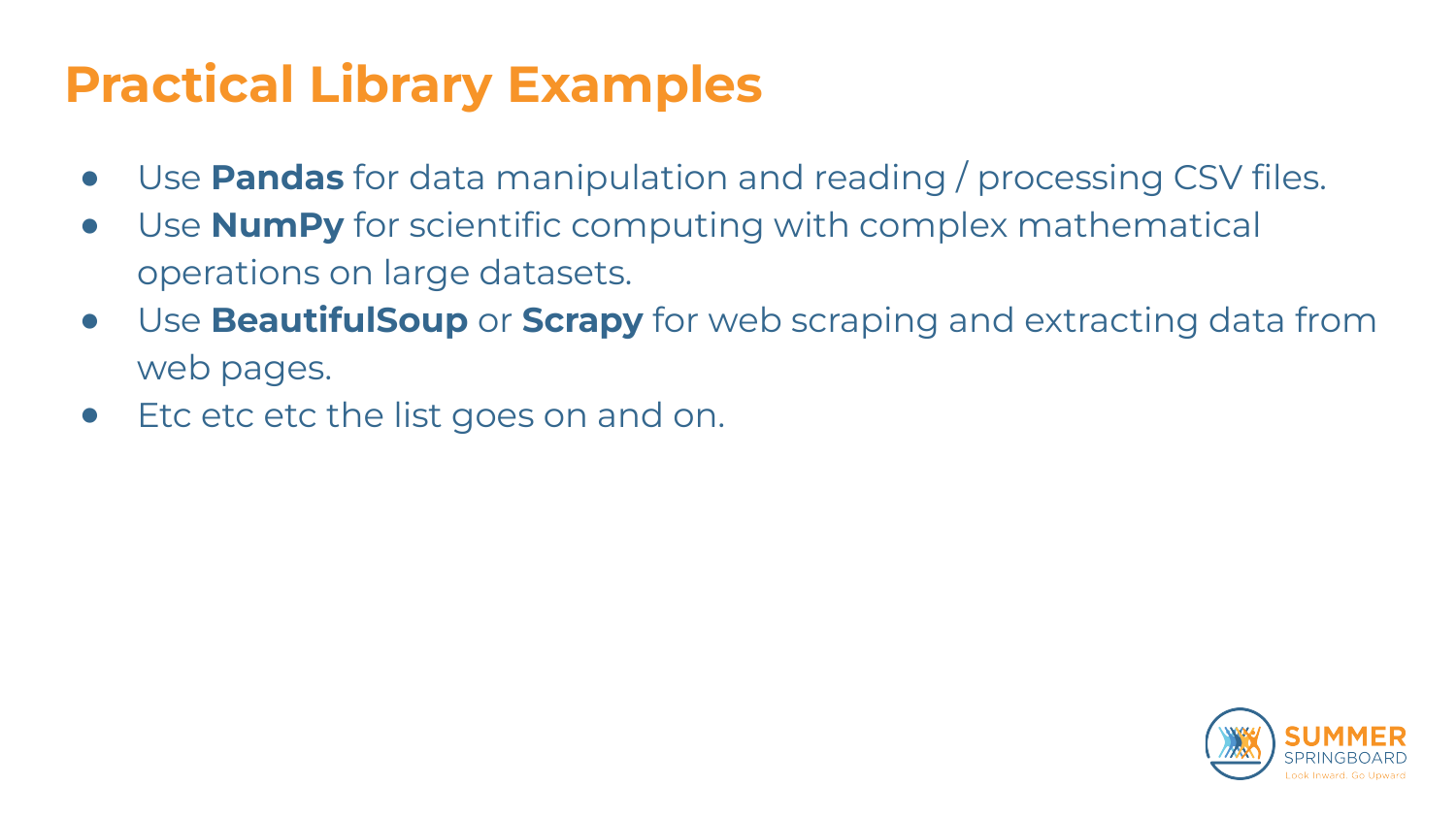

# Practical Library Examples
Use Pandas for data manipulation and reading / processing CSV files.
Use NumPy for scientific computing with complex mathematical operations on large datasets.
Use BeautifulSoup or Scrapy for web scraping and extracting data from web pages.
Etc etc etc the list goes on and on.